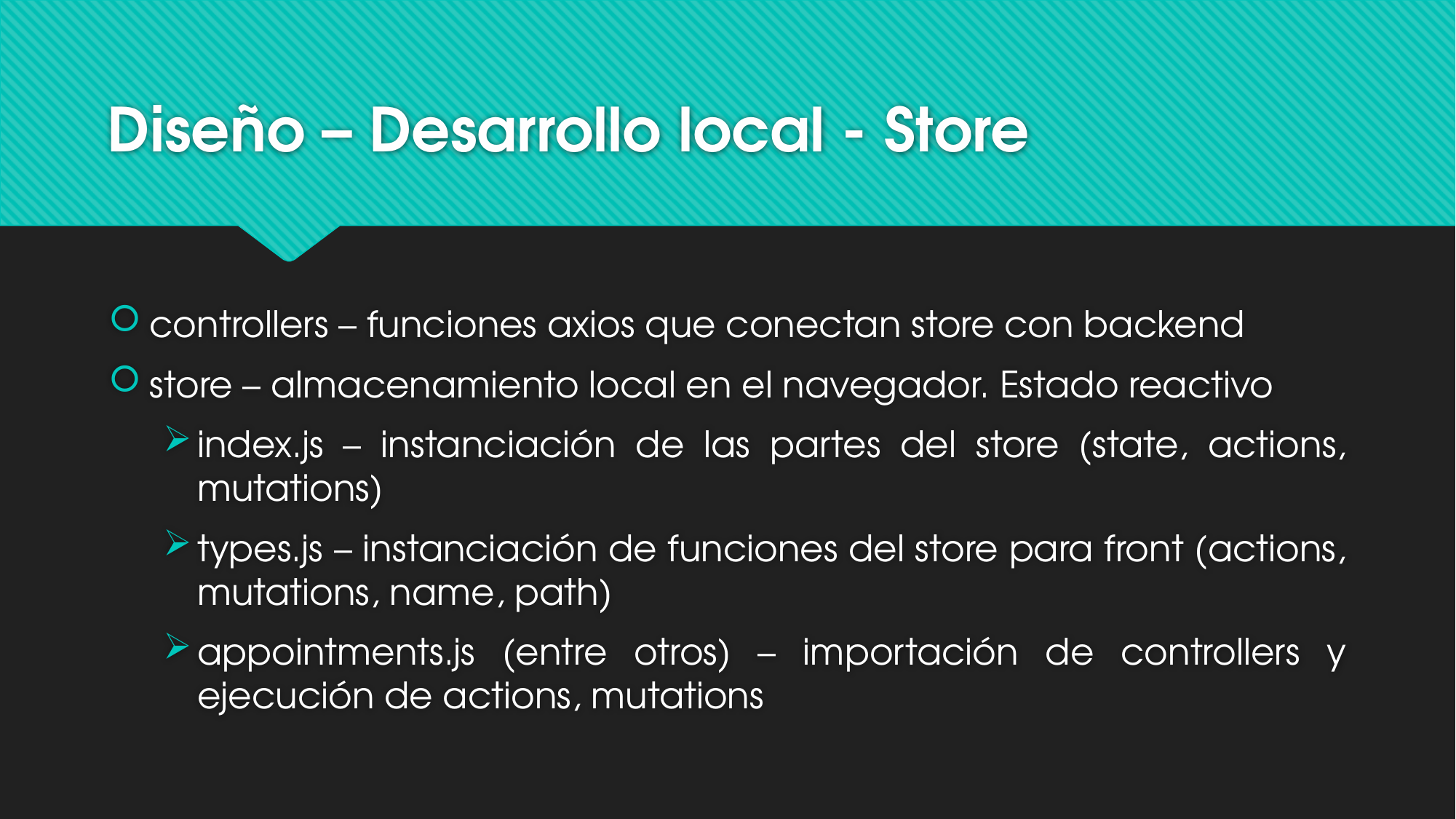

# Diseño – Desarrollo local - Store
controllers – funciones axios que conectan store con backend
store – almacenamiento local en el navegador. Estado reactivo
index.js – instanciación de las partes del store (state, actions, mutations)
types.js – instanciación de funciones del store para front (actions, mutations, name, path)
appointments.js (entre otros) – importación de controllers y ejecución de actions, mutations